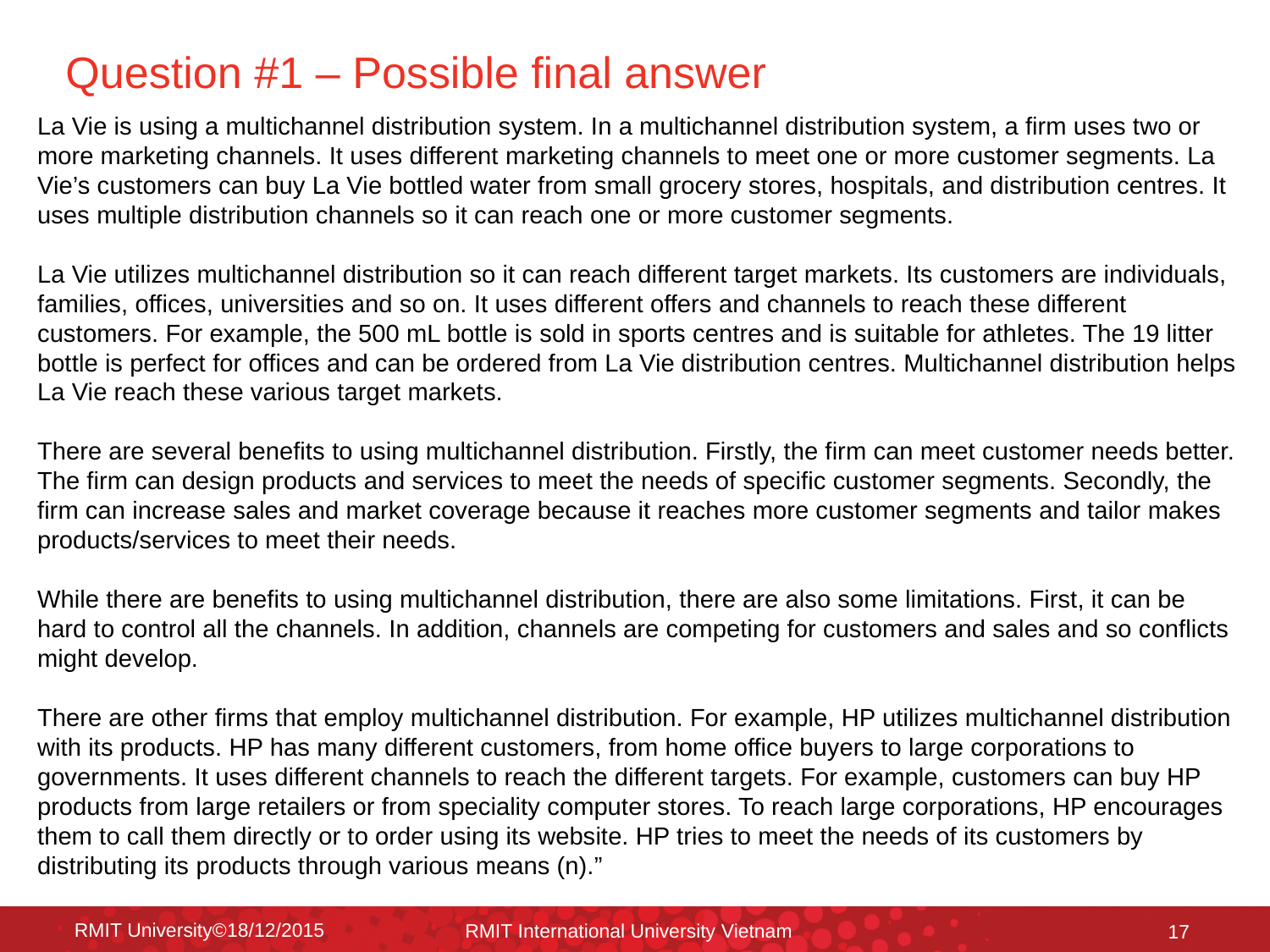

# Question #1 – Possible final answer
La Vie is using a multichannel distribution system. In a multichannel distribution system, a firm uses two or more marketing channels. It uses different marketing channels to meet one or more customer segments. La Vie’s customers can buy La Vie bottled water from small grocery stores, hospitals, and distribution centres. It uses multiple distribution channels so it can reach one or more customer segments.

La Vie utilizes multichannel distribution so it can reach different target markets. Its customers are individuals, families, offices, universities and so on. It uses different offers and channels to reach these different customers. For example, the 500 mL bottle is sold in sports centres and is suitable for athletes. The 19 litter bottle is perfect for offices and can be ordered from La Vie distribution centres. Multichannel distribution helps La Vie reach these various target markets.

There are several benefits to using multichannel distribution. Firstly, the firm can meet customer needs better. The firm can design products and services to meet the needs of specific customer segments. Secondly, the firm can increase sales and market coverage because it reaches more customer segments and tailor makes products/services to meet their needs.

While there are benefits to using multichannel distribution, there are also some limitations. First, it can be hard to control all the channels. In addition, channels are competing for customers and sales and so conflicts might develop.

There are other firms that employ multichannel distribution. For example, HP utilizes multichannel distribution with its products. HP has many different customers, from home office buyers to large corporations to governments. It uses different channels to reach the different targets. For example, customers can buy HP products from large retailers or from speciality computer stores. To reach large corporations, HP encourages them to call them directly or to order using its website. HP tries to meet the needs of its customers by distributing its products through various means (n).”
RMIT University©18/12/2015
RMIT International University Vietnam
17